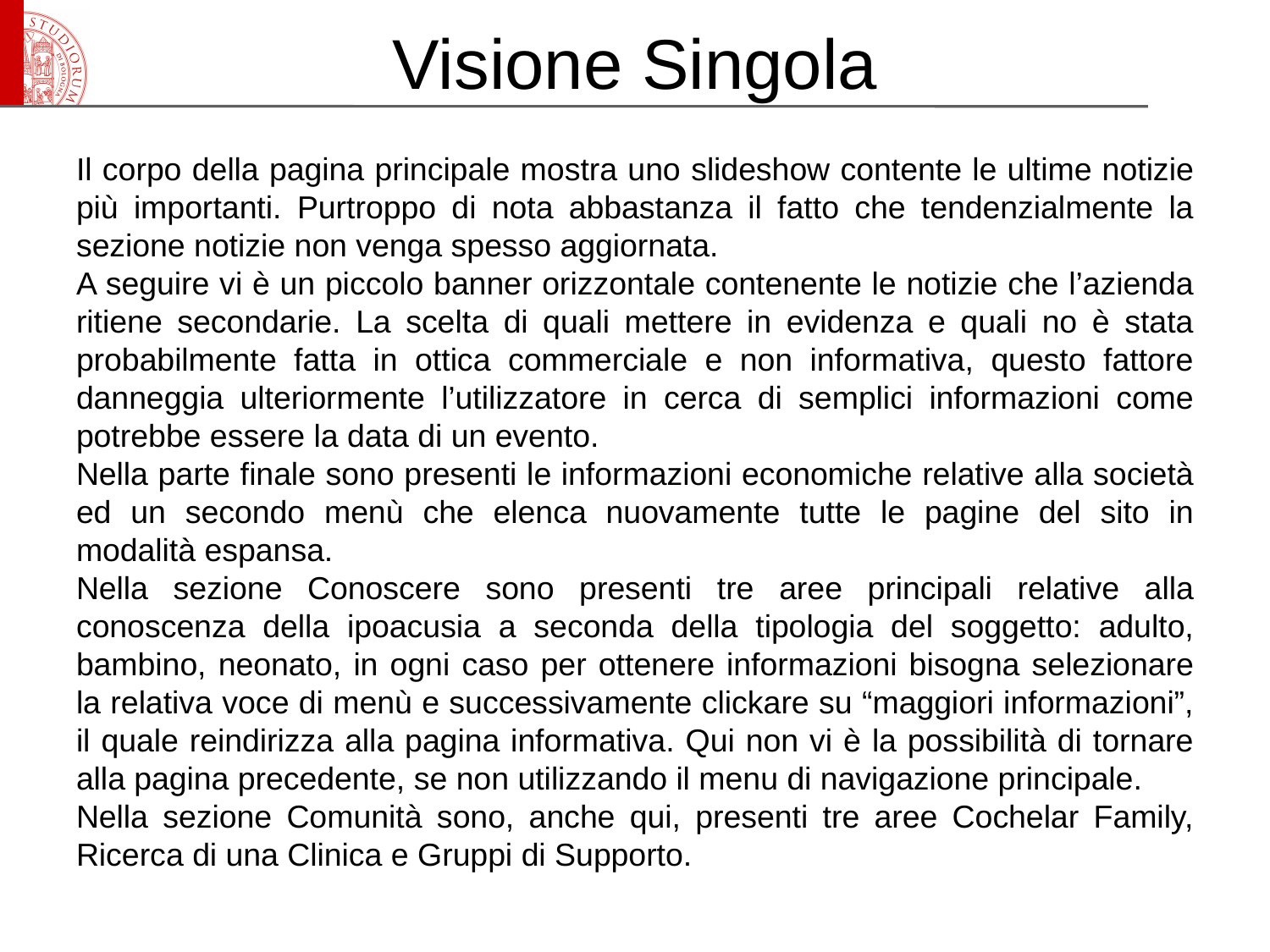

# Visione Singola
Il corpo della pagina principale mostra uno slideshow contente le ultime notizie più importanti. Purtroppo di nota abbastanza il fatto che tendenzialmente la sezione notizie non venga spesso aggiornata.
A seguire vi è un piccolo banner orizzontale contenente le notizie che l’azienda ritiene secondarie. La scelta di quali mettere in evidenza e quali no è stata probabilmente fatta in ottica commerciale e non informativa, questo fattore danneggia ulteriormente l’utilizzatore in cerca di semplici informazioni come potrebbe essere la data di un evento.
Nella parte finale sono presenti le informazioni economiche relative alla società ed un secondo menù che elenca nuovamente tutte le pagine del sito in modalità espansa.
Nella sezione Conoscere sono presenti tre aree principali relative alla conoscenza della ipoacusia a seconda della tipologia del soggetto: adulto, bambino, neonato, in ogni caso per ottenere informazioni bisogna selezionare la relativa voce di menù e successivamente clickare su “maggiori informazioni”, il quale reindirizza alla pagina informativa. Qui non vi è la possibilità di tornare alla pagina precedente, se non utilizzando il menu di navigazione principale.
Nella sezione Comunità sono, anche qui, presenti tre aree Cochelar Family, Ricerca di una Clinica e Gruppi di Supporto.